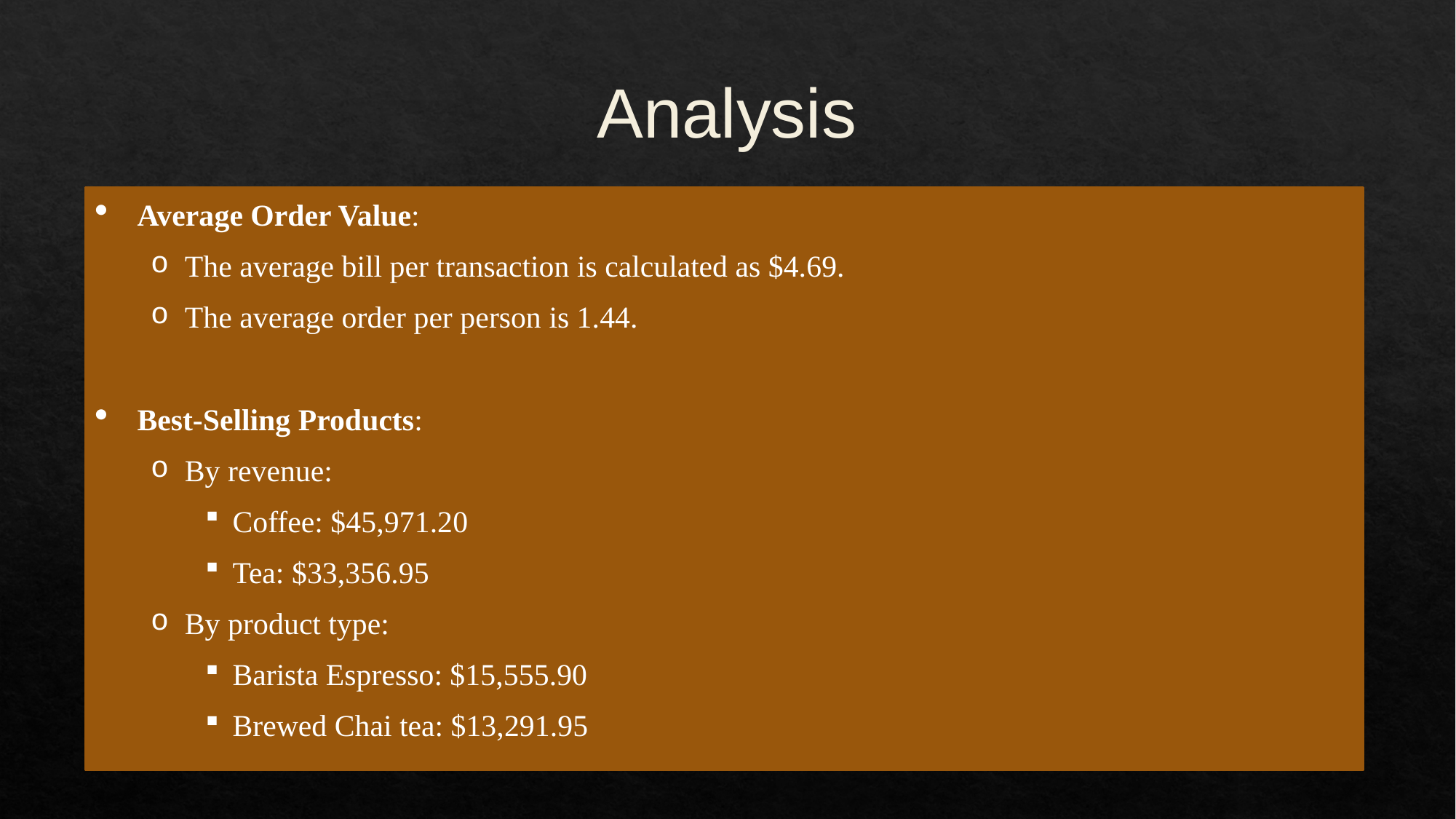

Analysis
Average Order Value:
The average bill per transaction is calculated as $4.69.
The average order per person is 1.44.

Best-Selling Products:
By revenue:
Coffee: $45,971.20
Tea: $33,356.95
By product type:
Barista Espresso: $15,555.90
Brewed Chai tea: $13,291.95